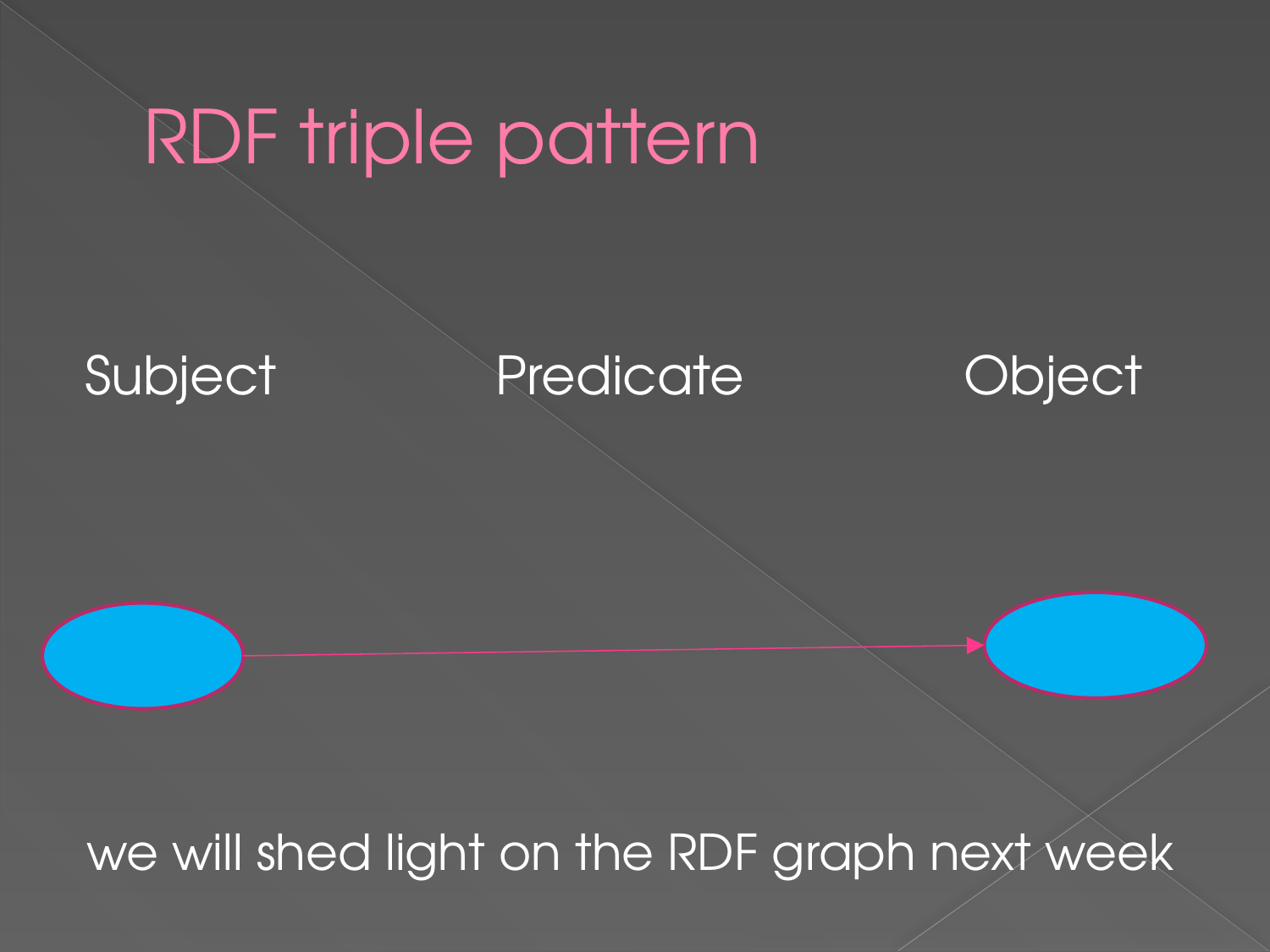

# RDF triple pattern

Subject               Predicate               Object

we will shed light on the RDF graph next week